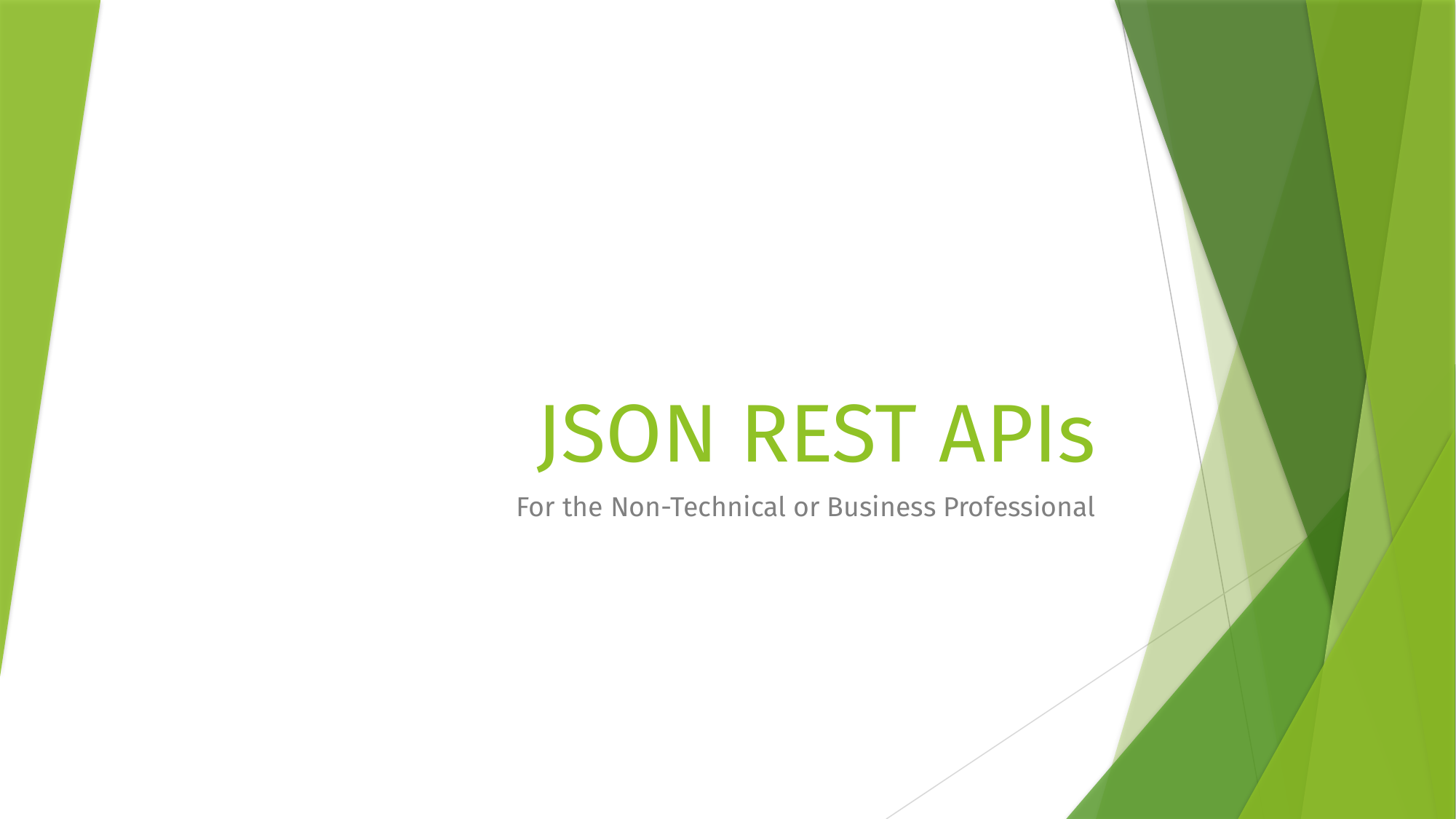

# JSON REST APIs
For the Non-Technical or Business Professional